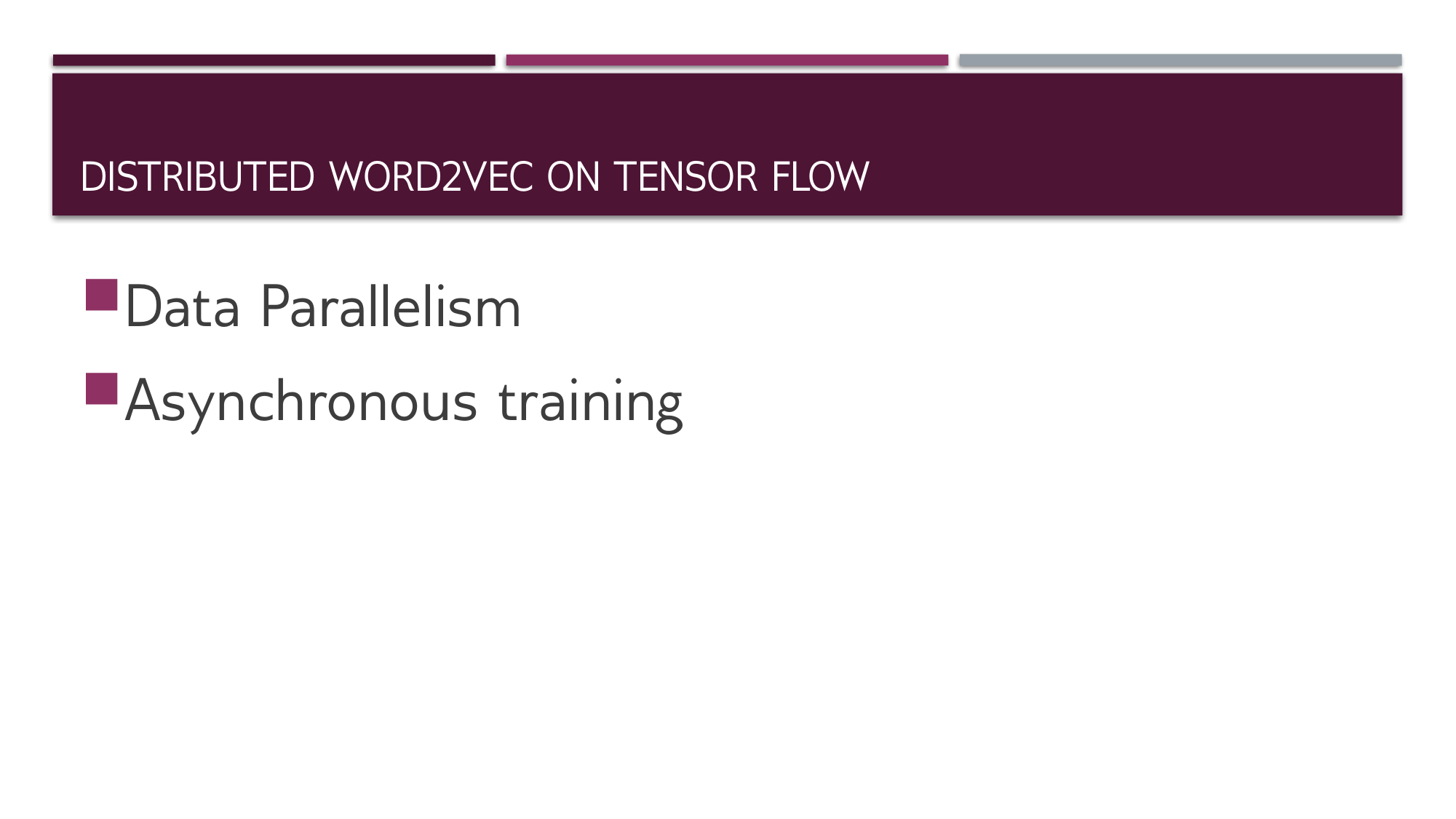

# Distributed Word2vec on Tensor Flow
Data Parallelism
Asynchronous training